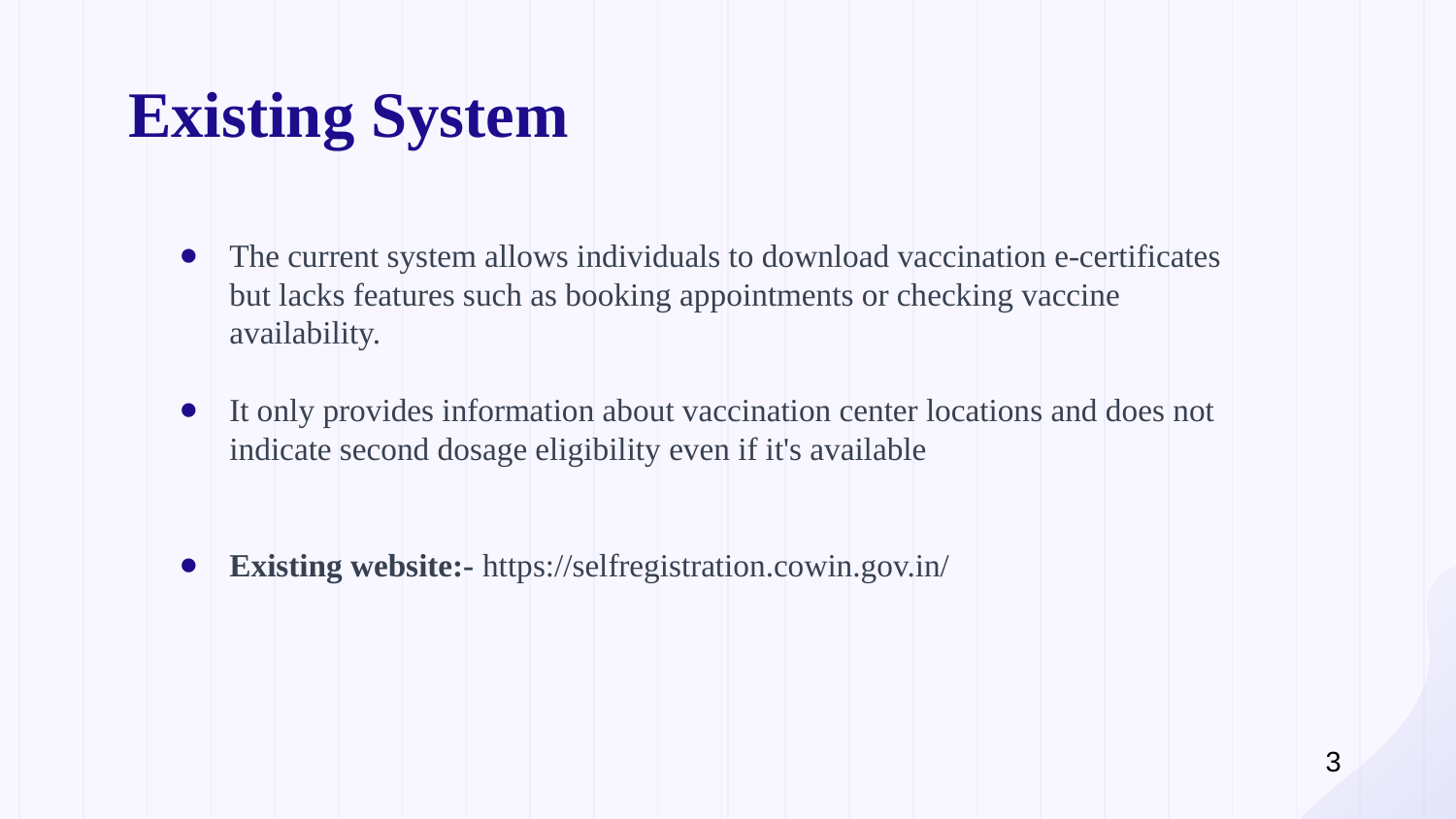

# Existing System
The current system allows individuals to download vaccination e-certificates but lacks features such as booking appointments or checking vaccine availability.

It only provides information about vaccination center locations and does not indicate second dosage eligibility even if it's available

Existing website:- https://selfregistration.cowin.gov.in/
3